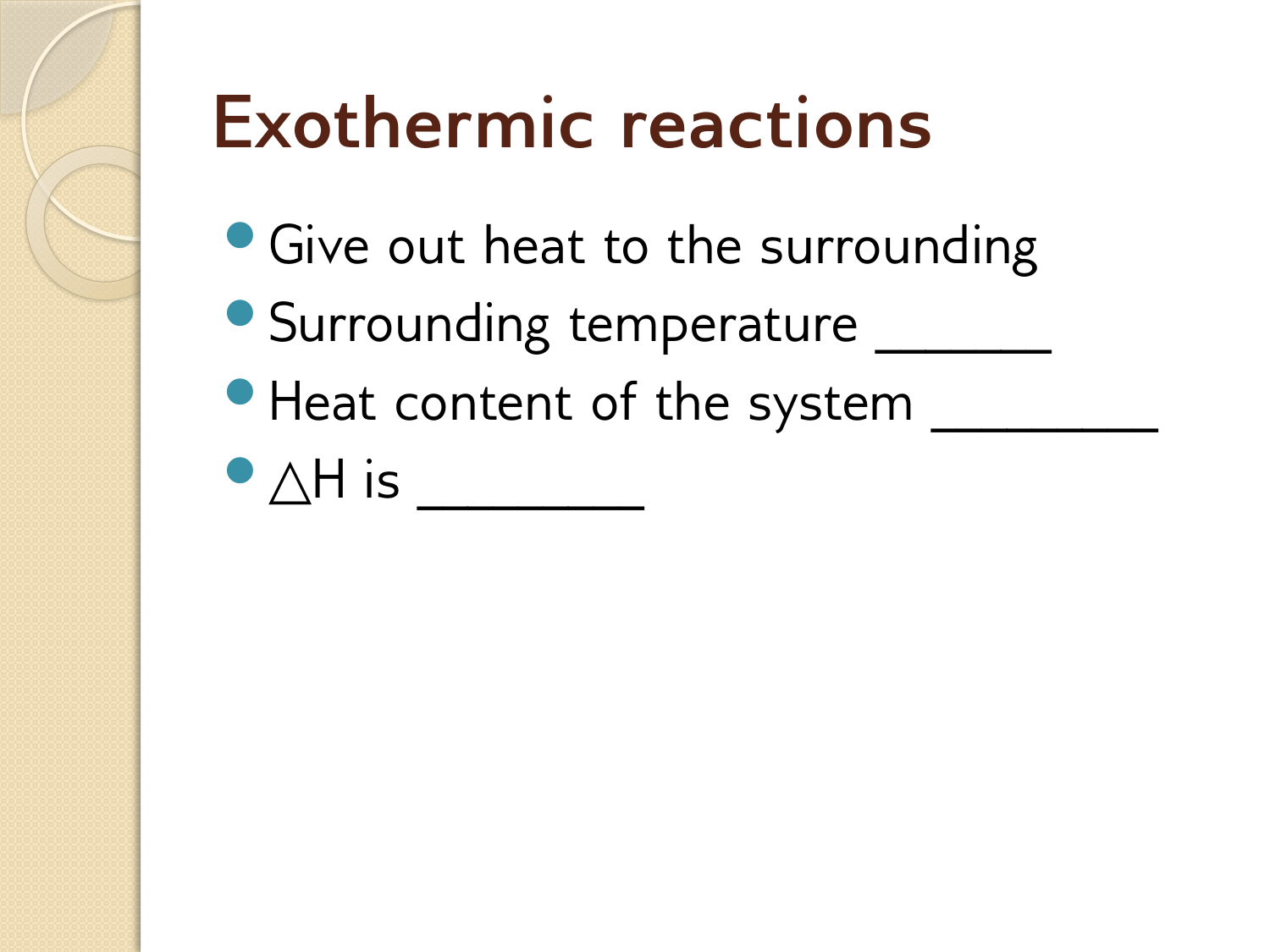

# Exothermic reactions
Give out heat to the surrounding
Surrounding temperature _______
Heat content of the system _________
△H is _________